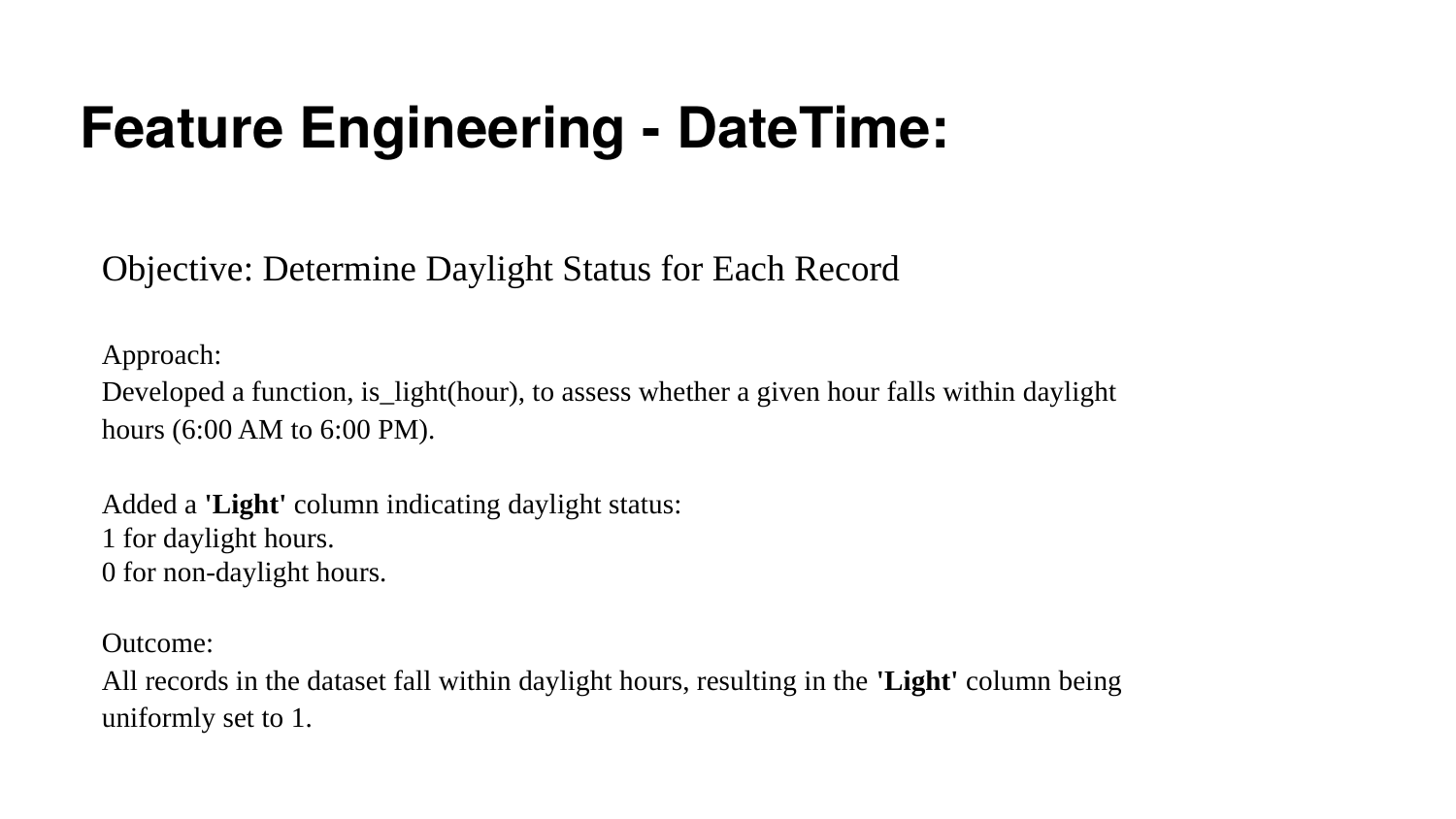

# Feature Engineering - DateTime:
Objective: Determine Daylight Status for Each Record

Approach:
Developed a function, is_light(hour), to assess whether a given hour falls within daylight hours (6:00 AM to 6:00 PM).

Added a 'Light' column indicating daylight status:
1 for daylight hours.
0 for non-daylight hours.

Outcome:
All records in the dataset fall within daylight hours, resulting in the 'Light' column being uniformly set to 1.